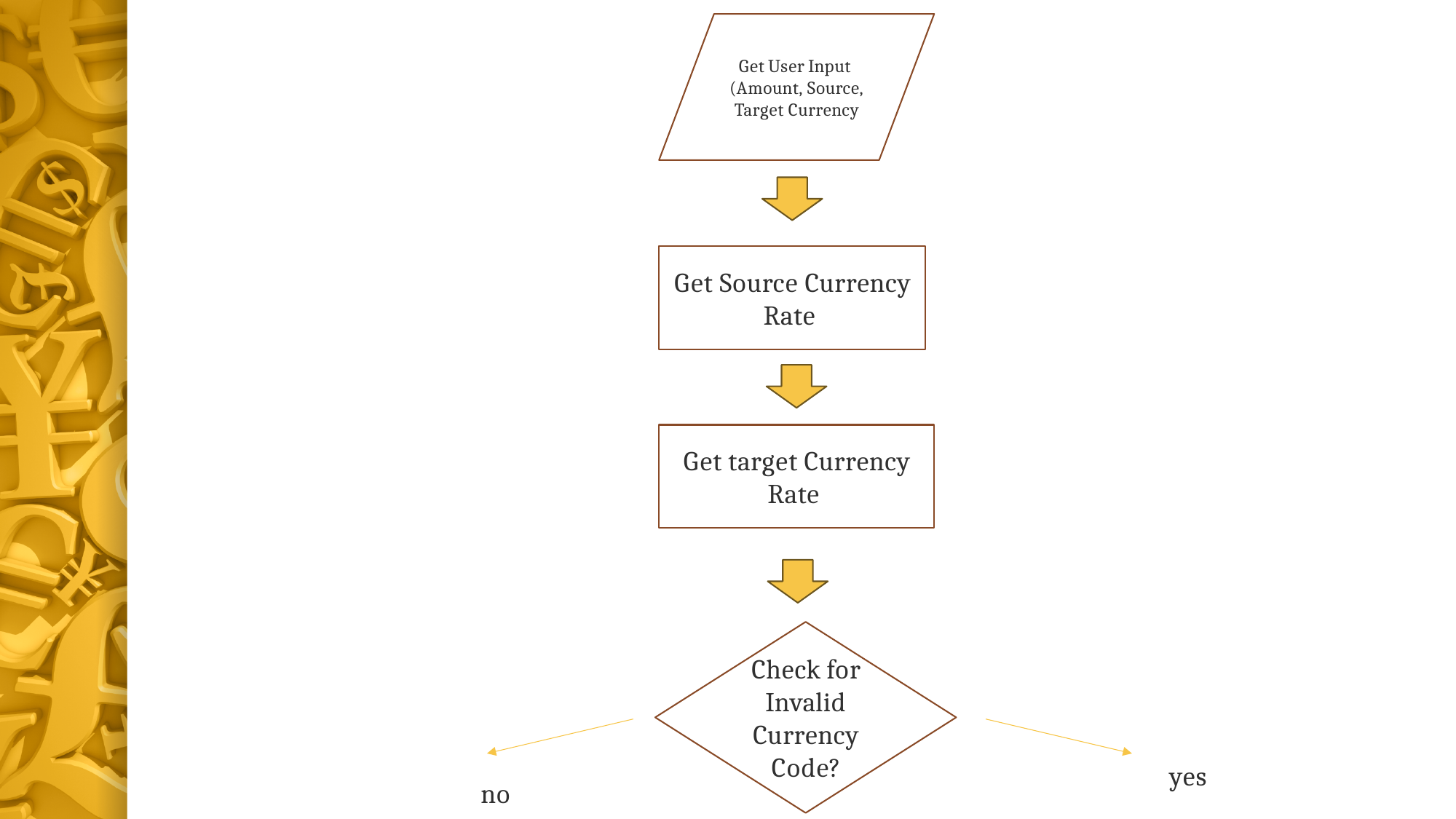

Get User Input  (Amount, Source, Target Currency

Get Source Currency Rate

Get target Currency Rate

Check for Invalid
Currency Code?
yes
no